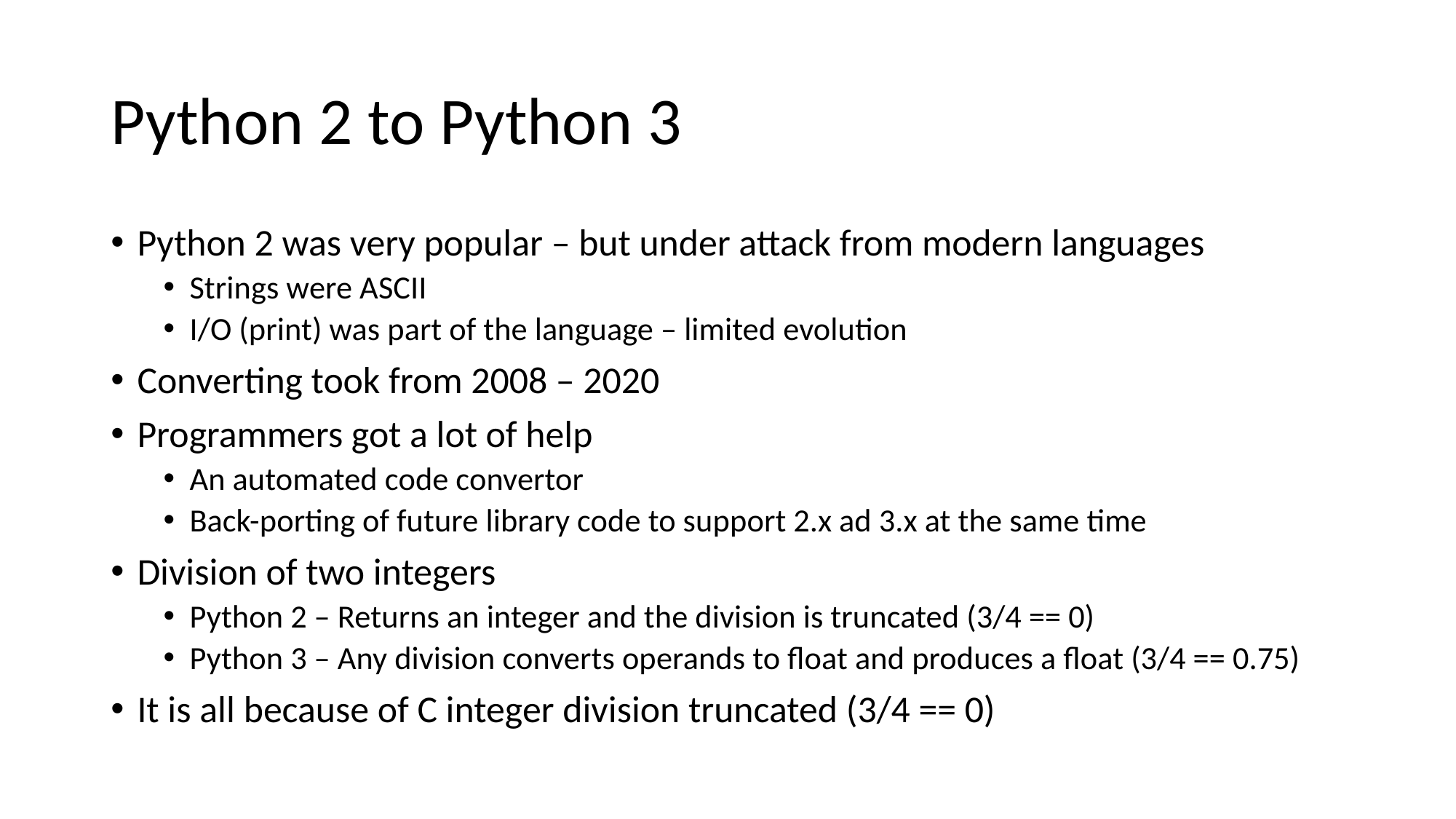

# Python 2 to Python 3
Python 2 was very popular – but under attack from modern languages
Strings were ASCII
I/O (print) was part of the language – limited evolution
Converting took from 2008 – 2020
Programmers got a lot of help
An automated code convertor
Back-porting of future library code to support 2.x ad 3.x at the same time
Division of two integers
Python 2 – Returns an integer and the division is truncated (3/4 == 0)
Python 3 – Any division converts operands to float and produces a float (3/4 == 0.75)
It is all because of C integer division truncated (3/4 == 0)